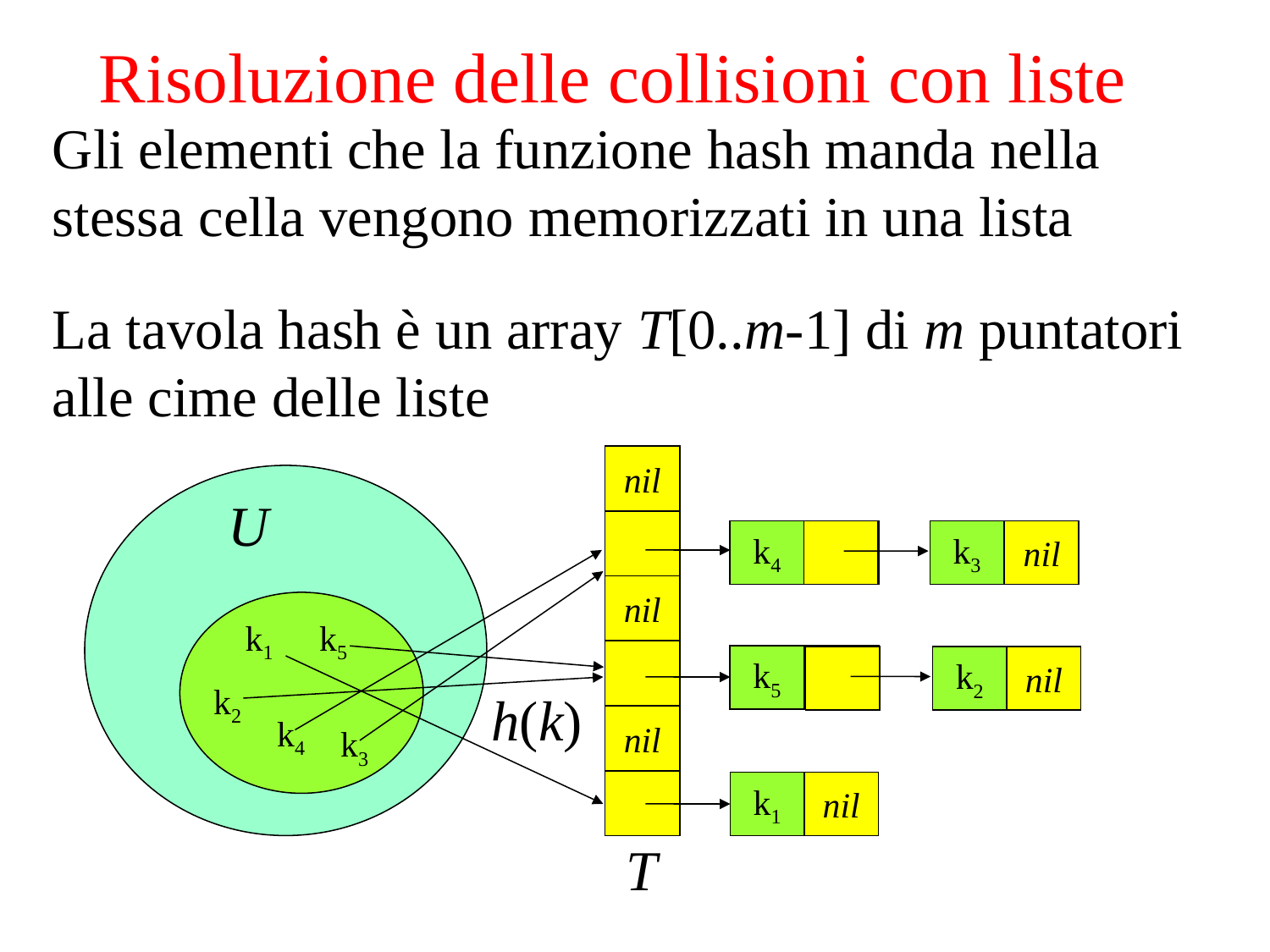

Risoluzione delle collisioni con liste
Gli elementi che la funzione hash manda nella stessa cella vengono memorizzati in una lista
La tavola hash è un array T[0..m-1] di m puntatori alle cime delle liste
nil
nil
nil
nil
nil
nil
T

U

k1
k5
k2
k4
k3

k3
nil

k4

k3
nil

k2
nil

k5

k2
nil

k1
nil

h(k)